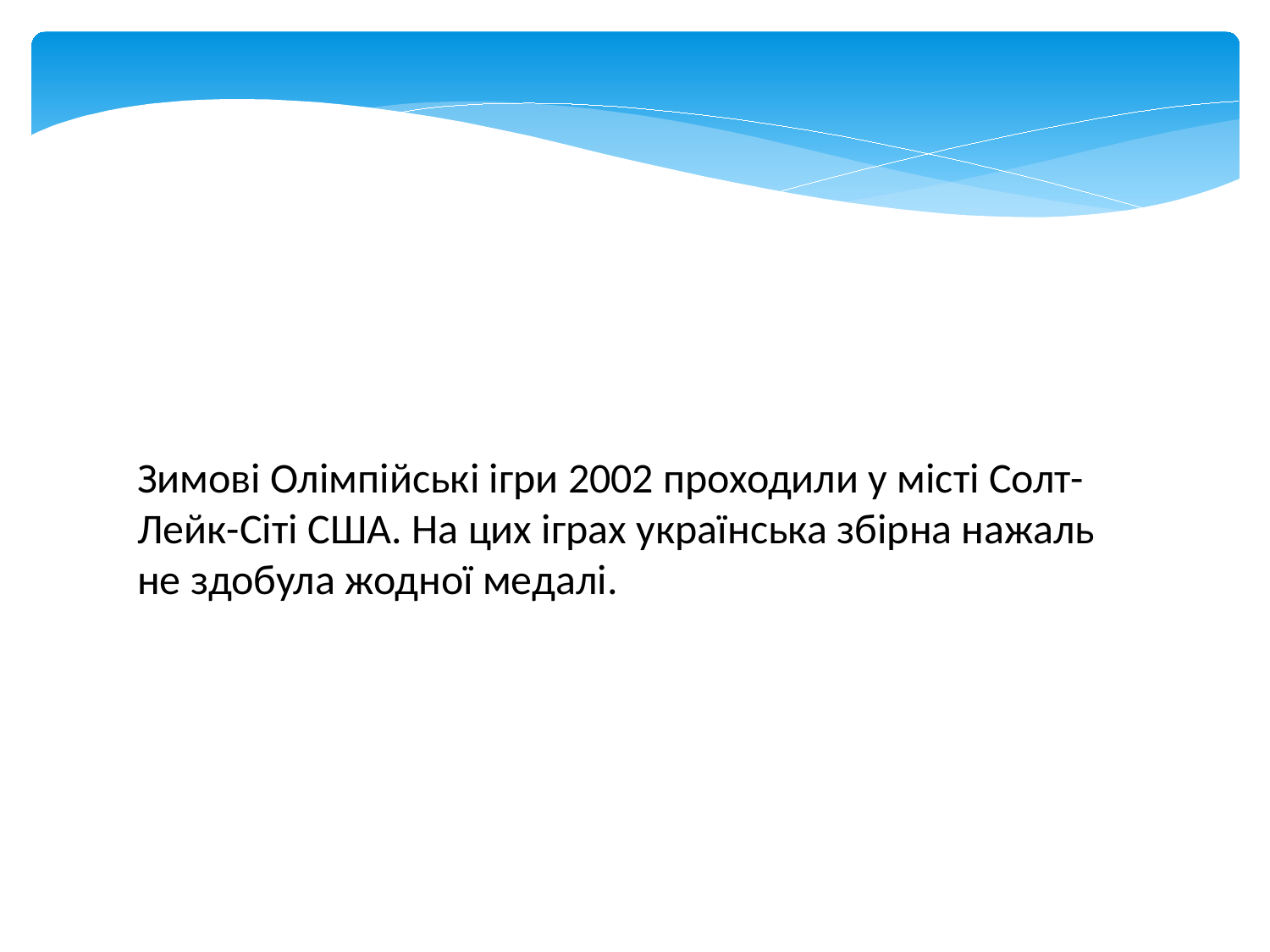

Зимові Олімпійські ігри 2002 проходили у місті Солт-Лейк-Сіті США. На цих іграх українська збірна нажаль не здобула жодної медалі.